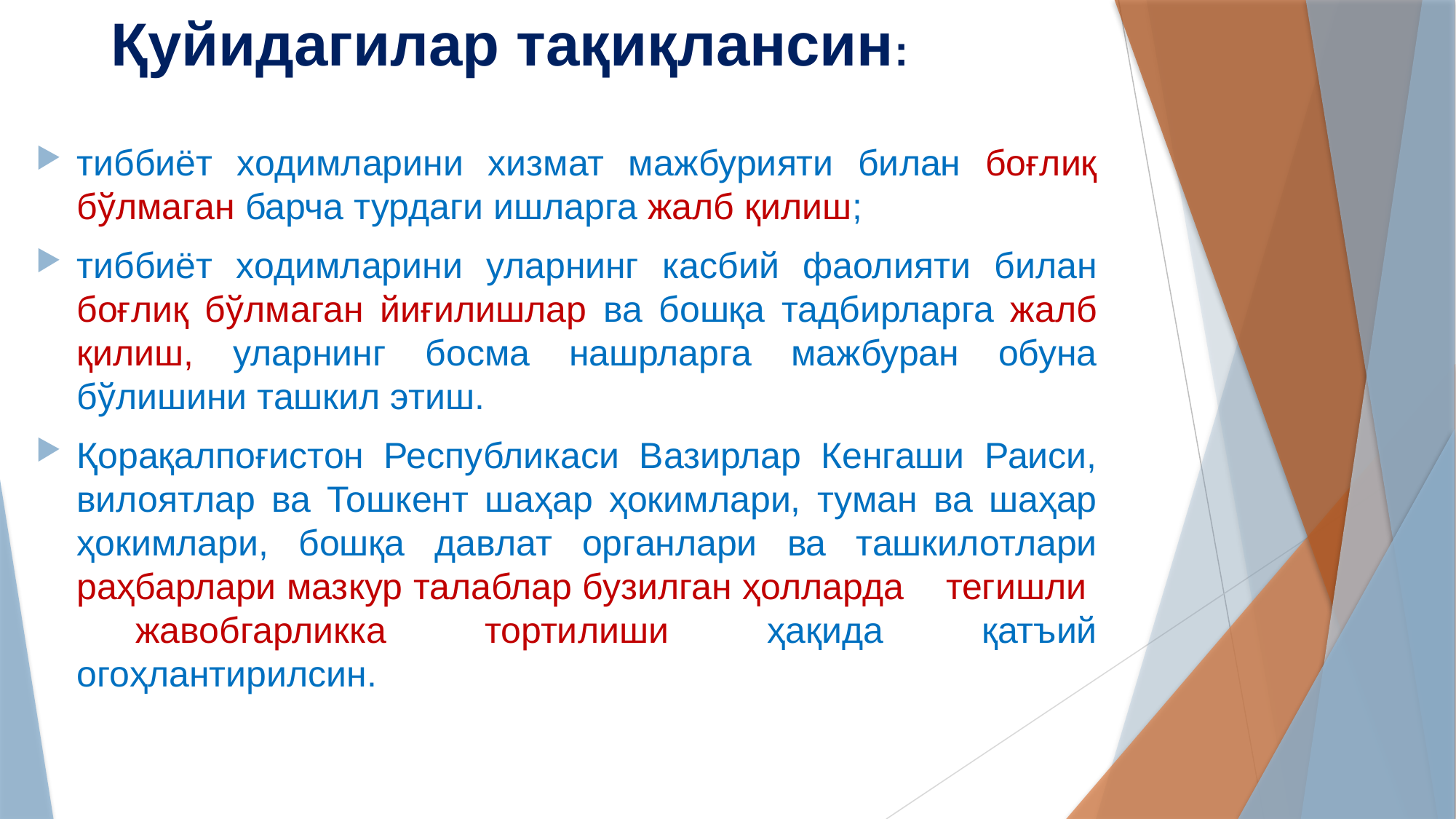

# Қуйидагилар тақиқлансин:
тиббиёт ходимларини хизмат мажбурияти билан боғлиқ бўлмаган барча турдаги ишларга жалб қилиш;
тиббиёт ходимларини уларнинг касбий фаолияти билан боғлиқ бўлмаган йиғилишлар ва бошқа тадбирларга жалб қилиш, уларнинг босма нашрларга мажбуран обуна бўлишини ташкил этиш.
Қорақалпоғистон Республикаси Вазирлар Кенгаши Раиси, вилоятлар ва Тошкент шаҳар ҳокимлари, туман ва шаҳар ҳокимлари, бошқа давлат органлари ва ташкилотлари раҳбарлари мазкур талаблар бузилган ҳолларда    тегишли     жавобгарликка     тортилиши     ҳақида     қатъий огоҳлантирилсин.